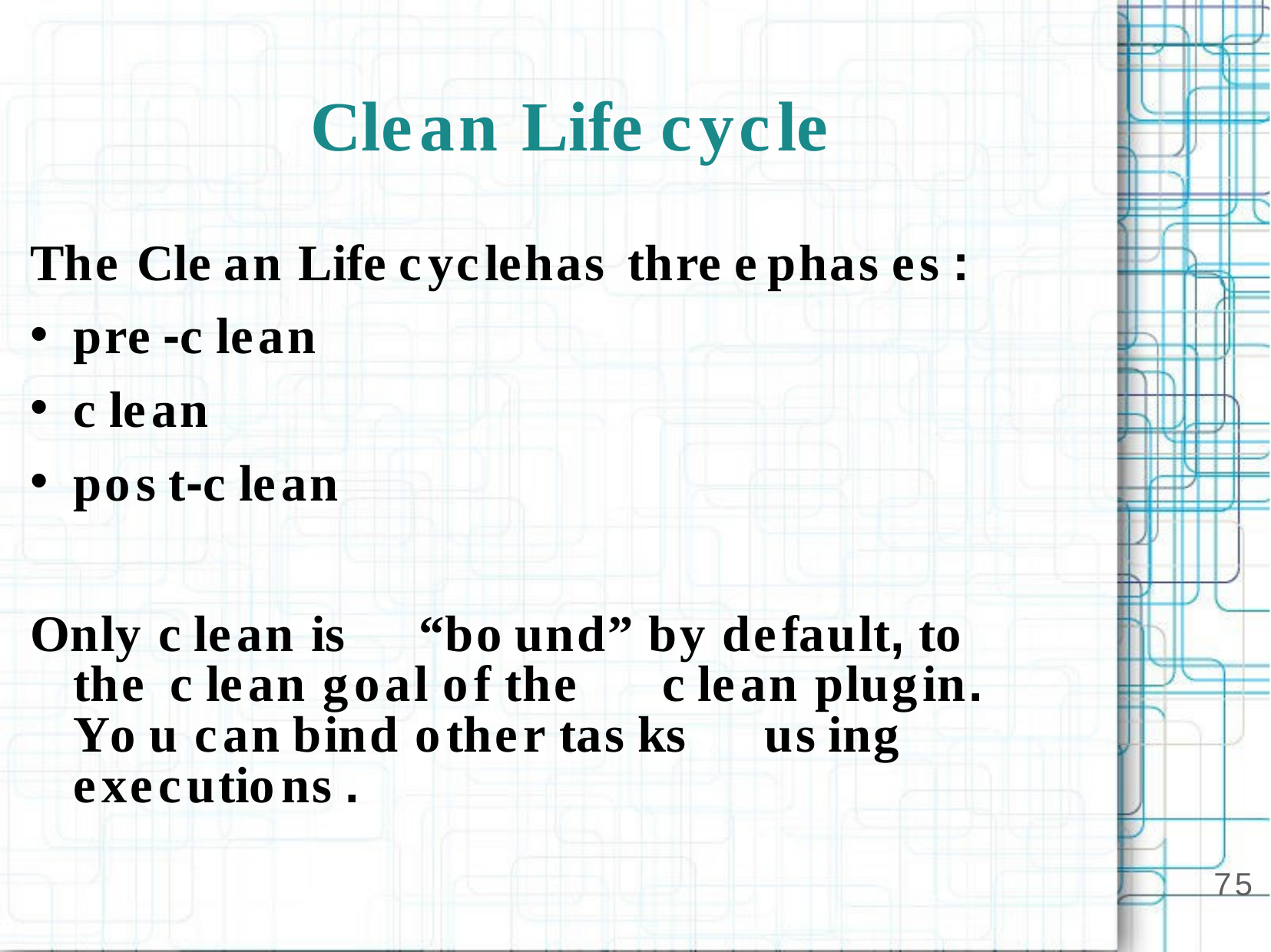

# Clean Life cycle
The	Cle an Life cycle	has	thre e	phas es :
pre -c lean
c lean
pos t-c lean

Only c lean is	“bo und” by default, to	the  c lean goal of the	 c lean plugin.	Yo u can bind other tas ks	us ing	executions .
75